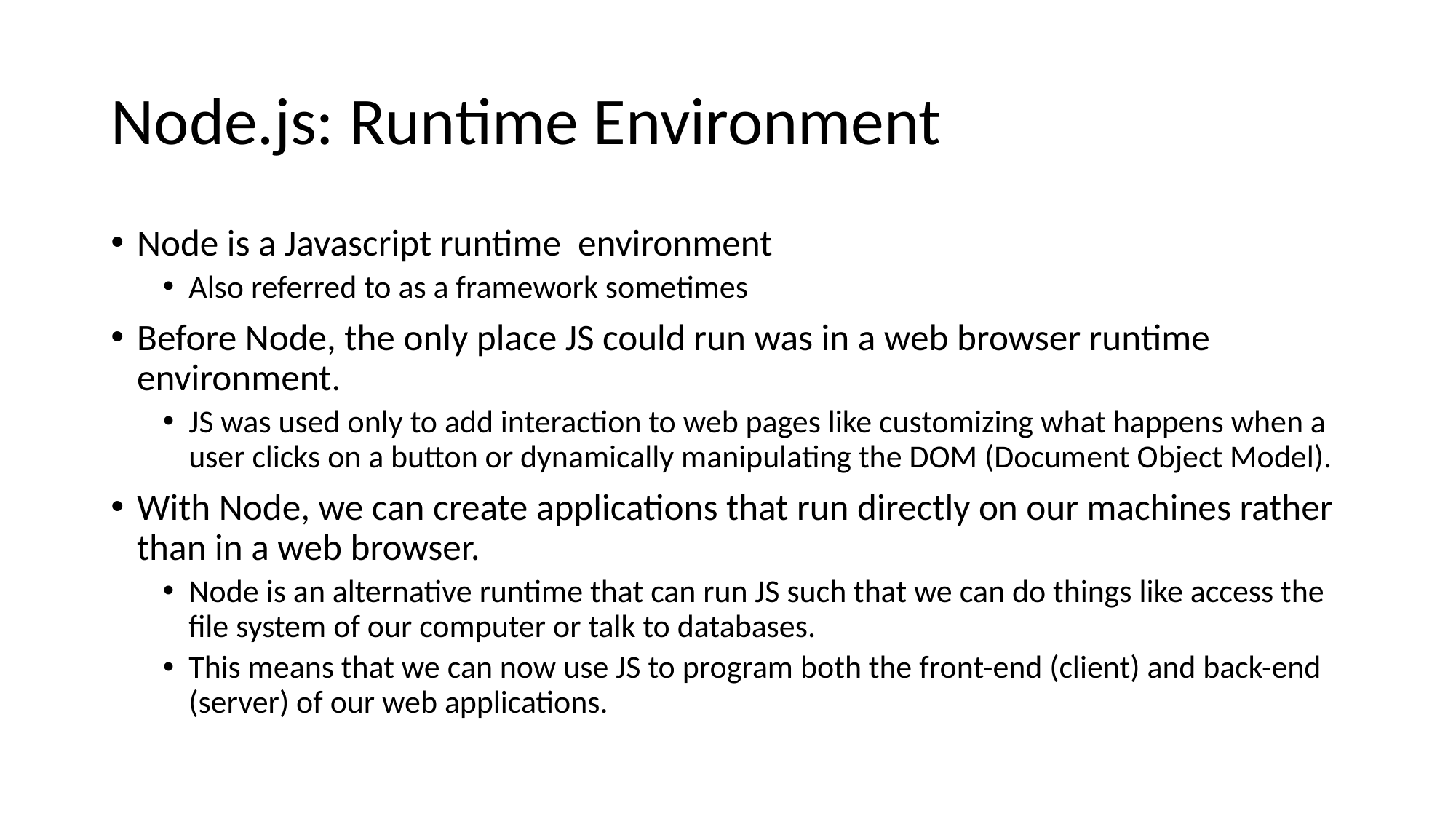

# Node.js: Runtime Environment
Node is a Javascript runtime  environment
Also referred to as a framework sometimes
Before Node, the only place JS could run was in a web browser runtime environment.
JS was used only to add interaction to web pages like customizing what happens when a user clicks on a button or dynamically manipulating the DOM (Document Object Model).
With Node, we can create applications that run directly on our machines rather than in a web browser.
Node is an alternative runtime that can run JS such that we can do things like access the file system of our computer or talk to databases.
This means that we can now use JS to program both the front-end (client) and back-end (server) of our web applications.